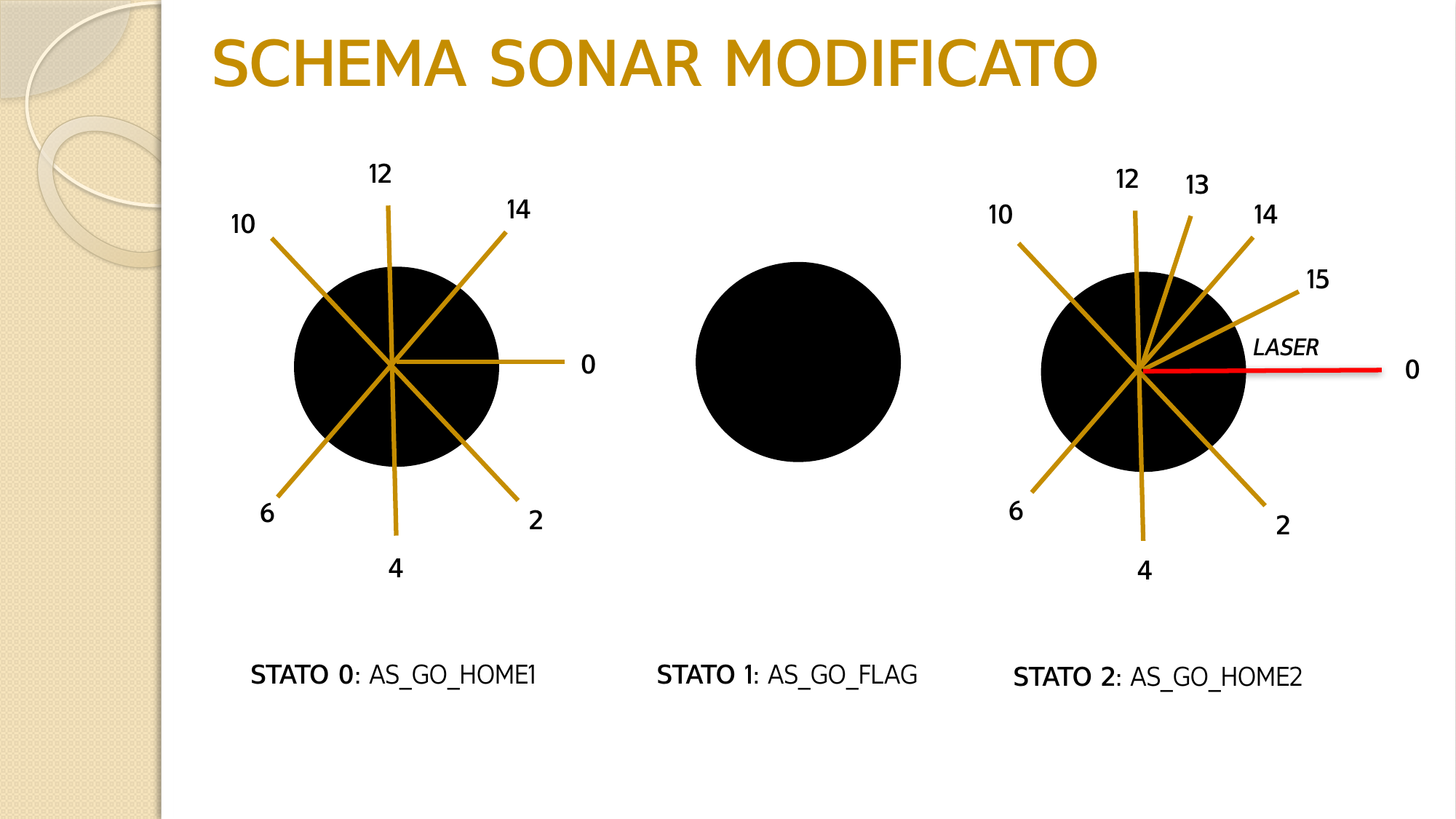

SCHEMA SONAR MODIFICATO
12
12
13
14
10
14
10
15

LASER
0

0
6
6
2
2
4
4
SSTATO 0: AS_GO_HOME1
STATO 1: AS_GO_FLAG
STATO 2: AS_GO_HOME2